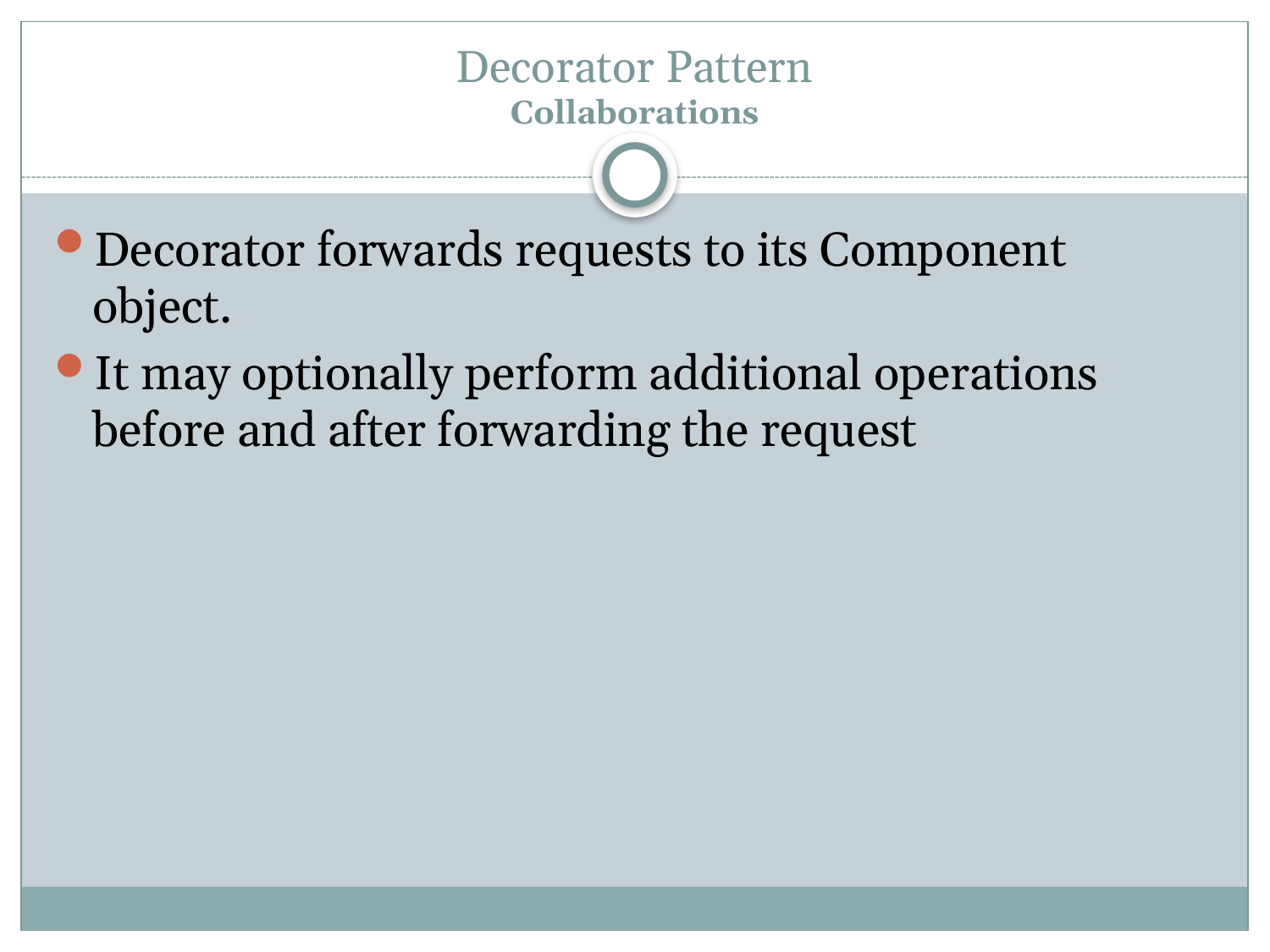

# Decorator Pattern Collaborations
Decorator forwards requests to its Component object.
It may optionally perform additional operations before and after forwarding the request